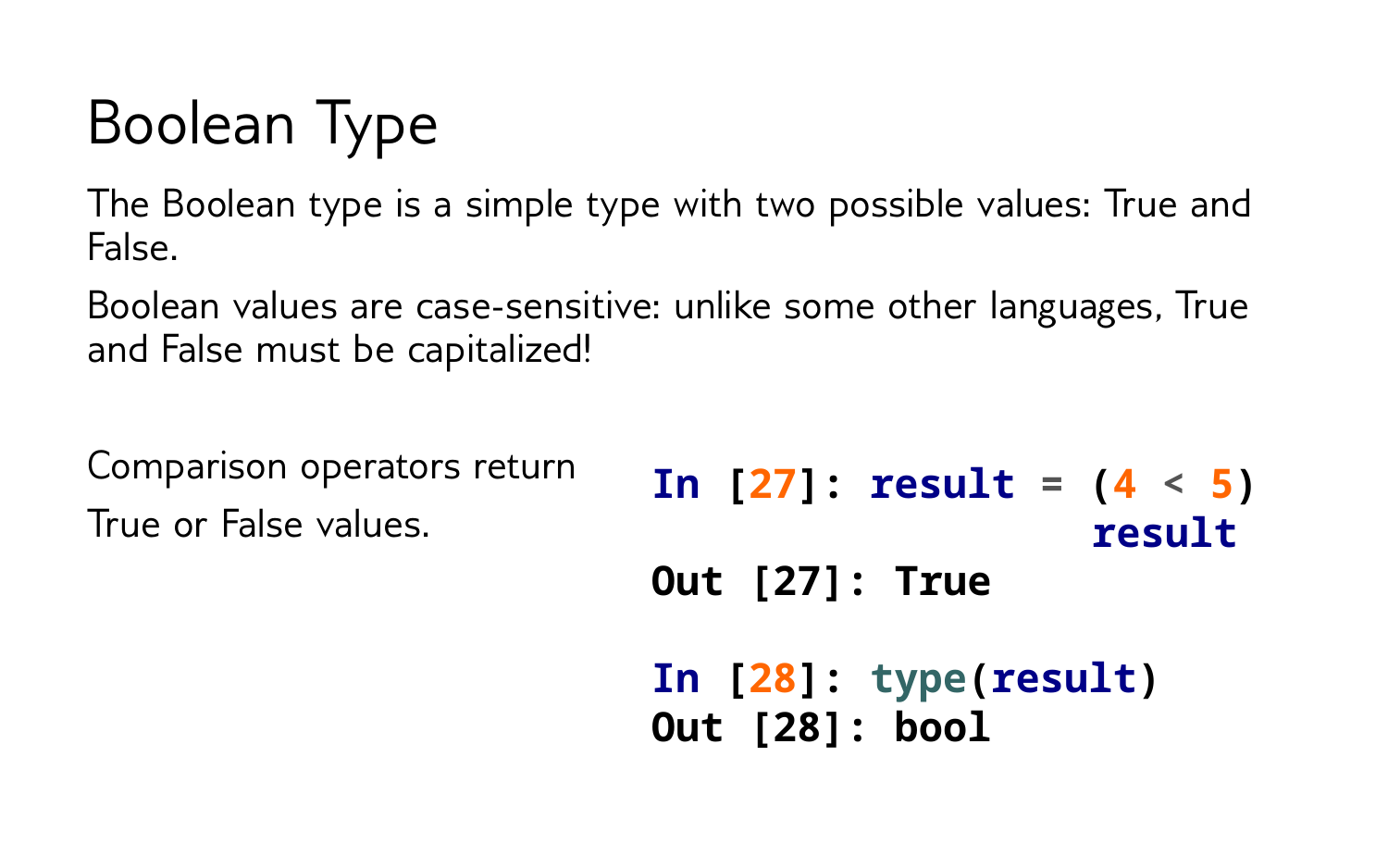

# Boolean Type
The Boolean type is a simple type with two possible values: True and False.
Boolean values are case-sensitive: unlike some other languages, True and False must be capitalized!

Comparison operators return
True or False values.

In [27]: result = (4 < 5)
			 result
Out [27]: True

In [28]: type(result)
Out [28]: bool